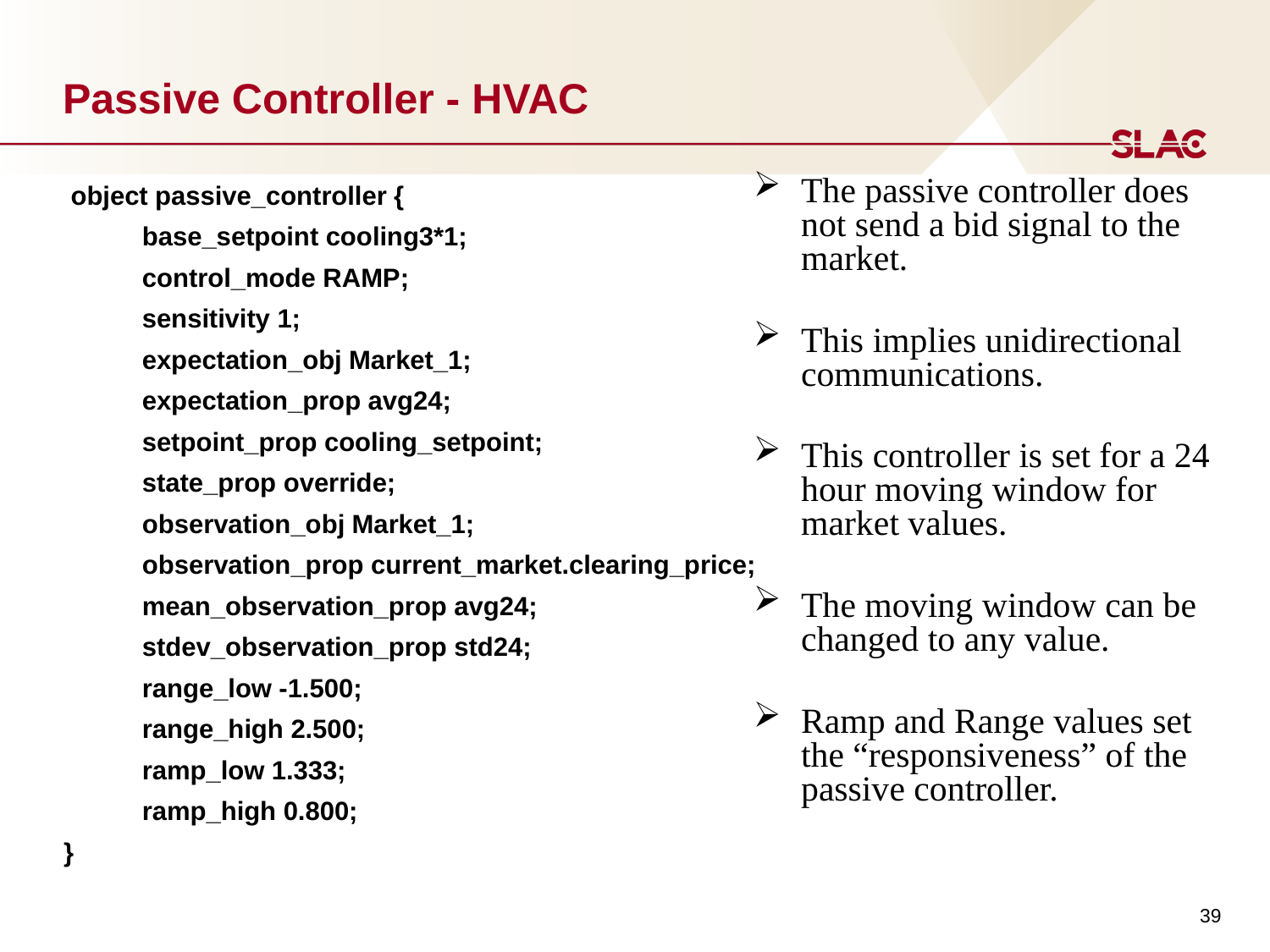

# Passive Controller - HVAC
The passive controller does not send a bid signal to the market.

This implies unidirectional communications.

This controller is set for a 24 hour moving window for market values.

The moving window can be changed to any value.

Ramp and Range values set the “responsiveness” of the passive controller.
 object passive_controller {
 	base_setpoint cooling3*1;
 	control_mode RAMP;
 	sensitivity 1;
 	expectation_obj Market_1;
 	expectation_prop avg24;
 	setpoint_prop cooling_setpoint;
 	state_prop override;
 	observation_obj Market_1;
 	observation_prop current_market.clearing_price;
 	mean_observation_prop avg24;
 	stdev_observation_prop std24;
 	range_low -1.500;
 	range_high 2.500;
 	ramp_low 1.333;
 	ramp_high 0.800;
}
39